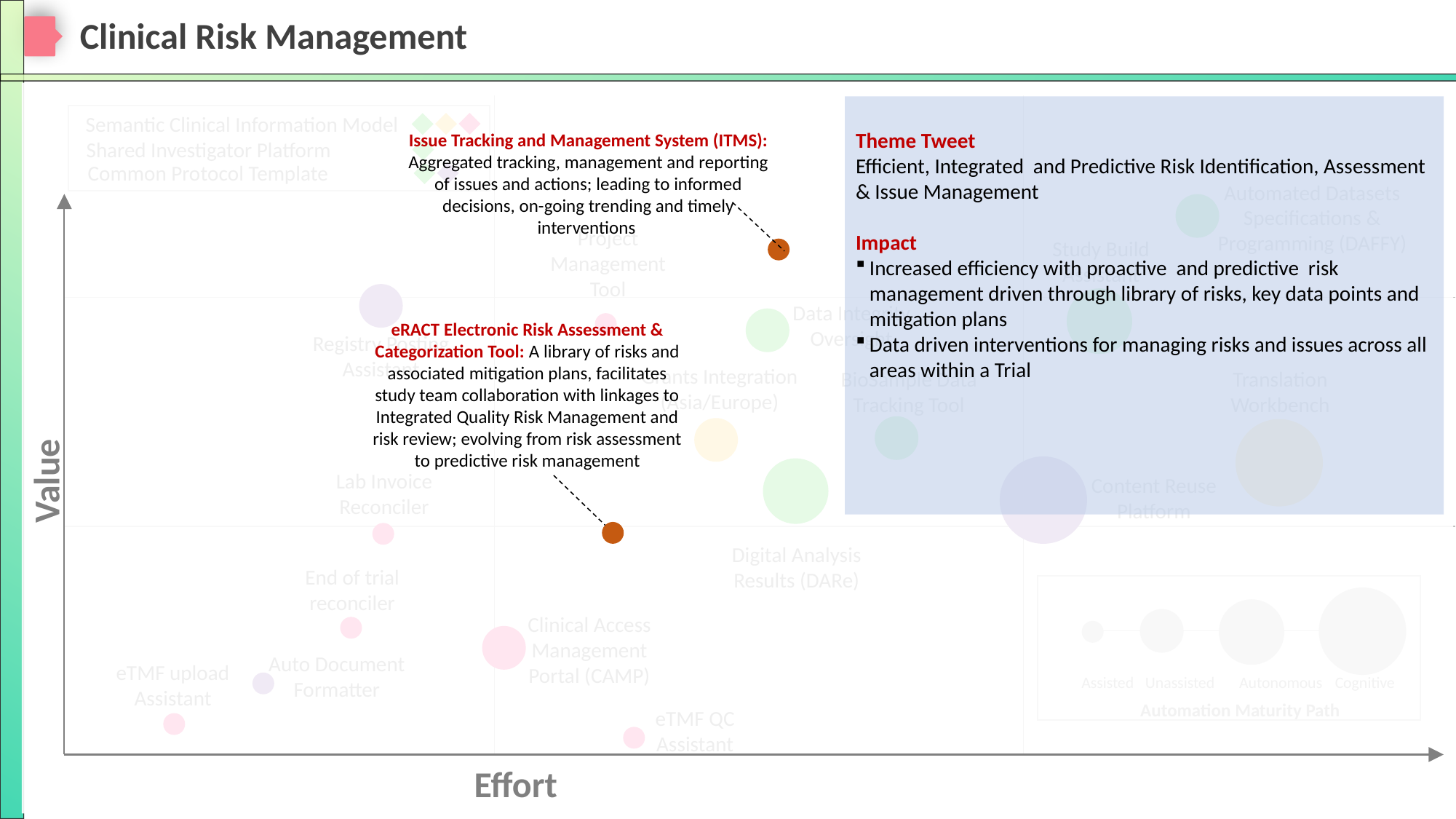

# Clinical Risk Management

Theme Tweet
Efficient, Integrated  and Predictive Risk Identification, Assessment & Issue Management

Impact
Increased efficiency with proactive  and predictive  risk management driven through library of risks, key data points and mitigation plans
Data driven interventions for managing risks and issues across all areas within a Trial

Semantic Clinical Information Model

Issue Tracking and Management System (ITMS): Aggregated tracking, management and reporting of issues and actions; leading to informed decisions, on-going trending and timely interventions

Shared Investigator Platform

Common Protocol Template

Automated Datasets Specifications & Programming (DAFFY)

Project Management Tool
Study Build Assistant

Data Integrity Oversight

eRACT Electronic Risk Assessment & Categorization Tool: A library of risks and associated mitigation plans, facilitates study team collaboration with linkages to Integrated Quality Risk Management and risk review; evolving from risk assessment to predictive risk management

Registry Posting Assistant
Grants Integration (Asia/Europe)
Translation Workbench
BioSample Data Tracking Tool

Value

Lab Invoice Reconciler
Content Reuse Platform

Digital Analysis Results (DARe)
End of trial reconciler

Assisted
Unassisted
Autonomous
Cognitive
Automation Maturity Path
Clinical Access Management Portal (CAMP)

Auto Document Formatter
eTMF upload Assistant

eTMF QC Assistant

Effort